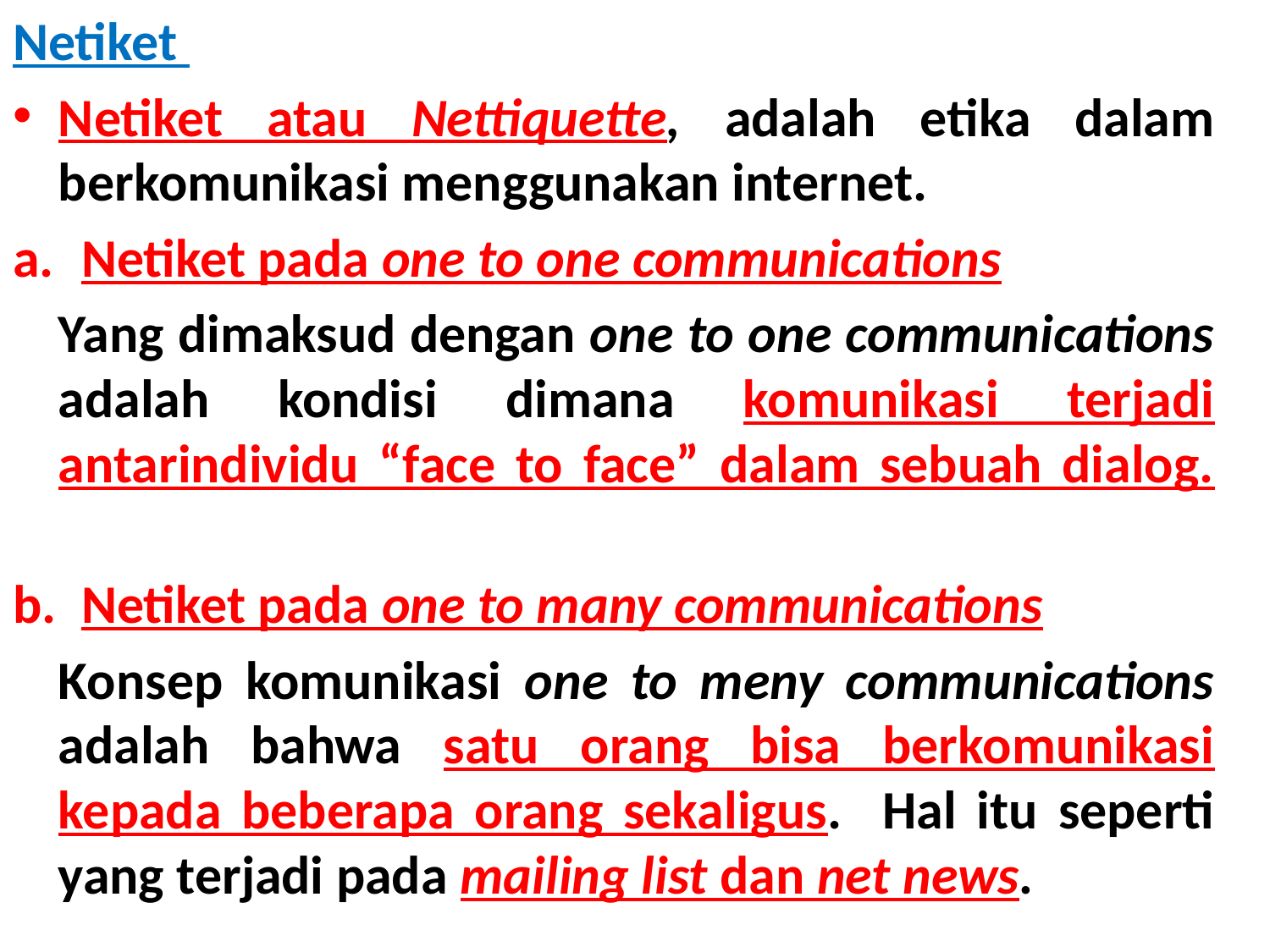

Netiket
Netiket atau Nettiquette, adalah etika dalam berkomunikasi menggunakan internet.
Netiket pada one to one communications
	Yang dimaksud dengan one to one communications adalah kondisi dimana komunikasi terjadi antarindividu “face to face” dalam sebuah dialog.
Netiket pada one to many communications
	Konsep komunikasi one to meny communications adalah bahwa satu orang bisa berkomunikasi kepada beberapa orang sekaligus.  Hal itu seperti yang terjadi pada mailing list dan net news.